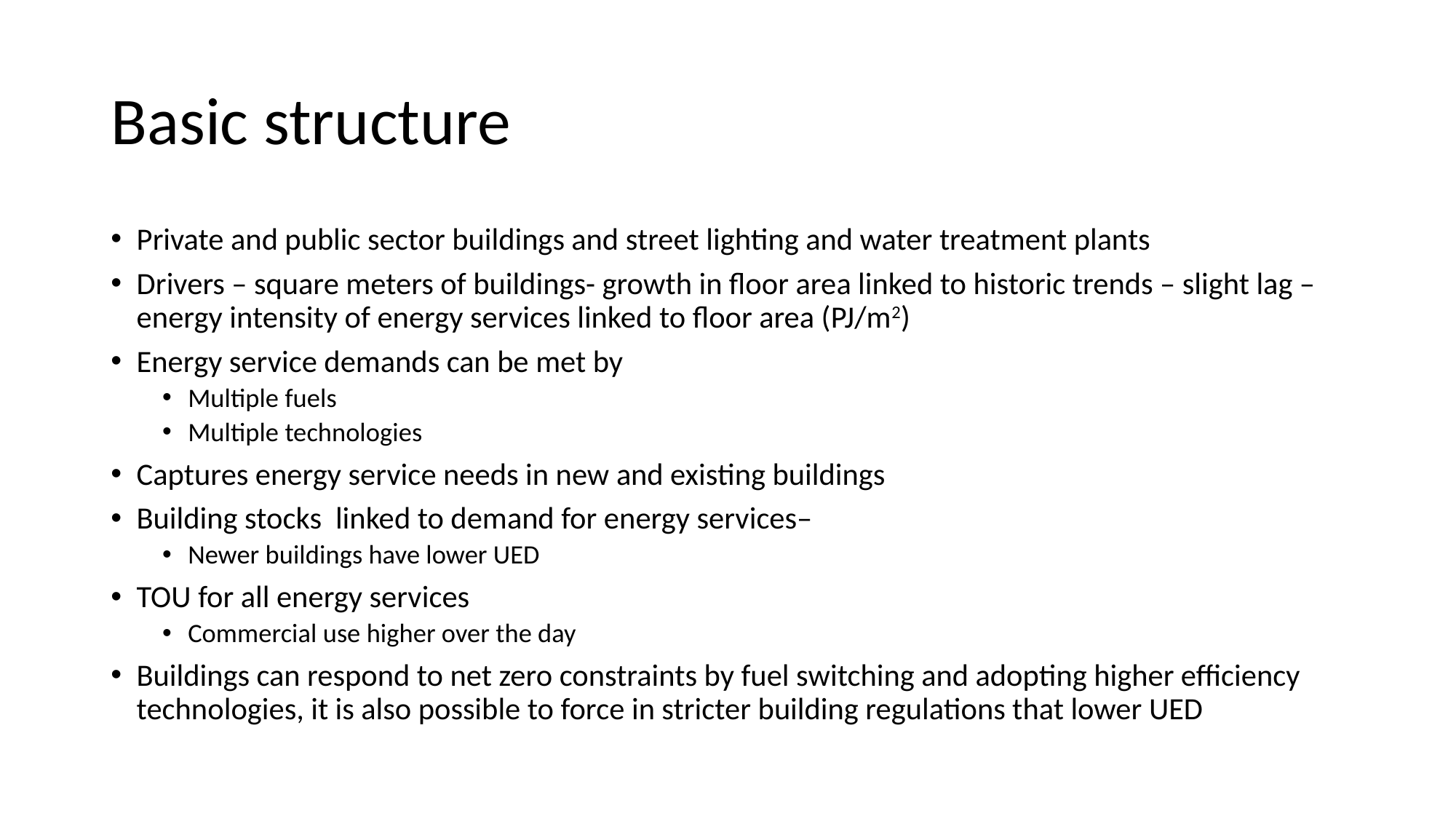

# Basic structure
Private and public sector buildings and street lighting and water treatment plants
Drivers – square meters of buildings- growth in floor area linked to historic trends – slight lag – energy intensity of energy services linked to floor area (PJ/m2)
Energy service demands can be met by
Multiple fuels
Multiple technologies
Captures energy service needs in new and existing buildings
Building stocks  linked to demand for energy services–
Newer buildings have lower UED
TOU for all energy services
Commercial use higher over the day
Buildings can respond to net zero constraints by fuel switching and adopting higher efficiency technologies, it is also possible to force in stricter building regulations that lower UED